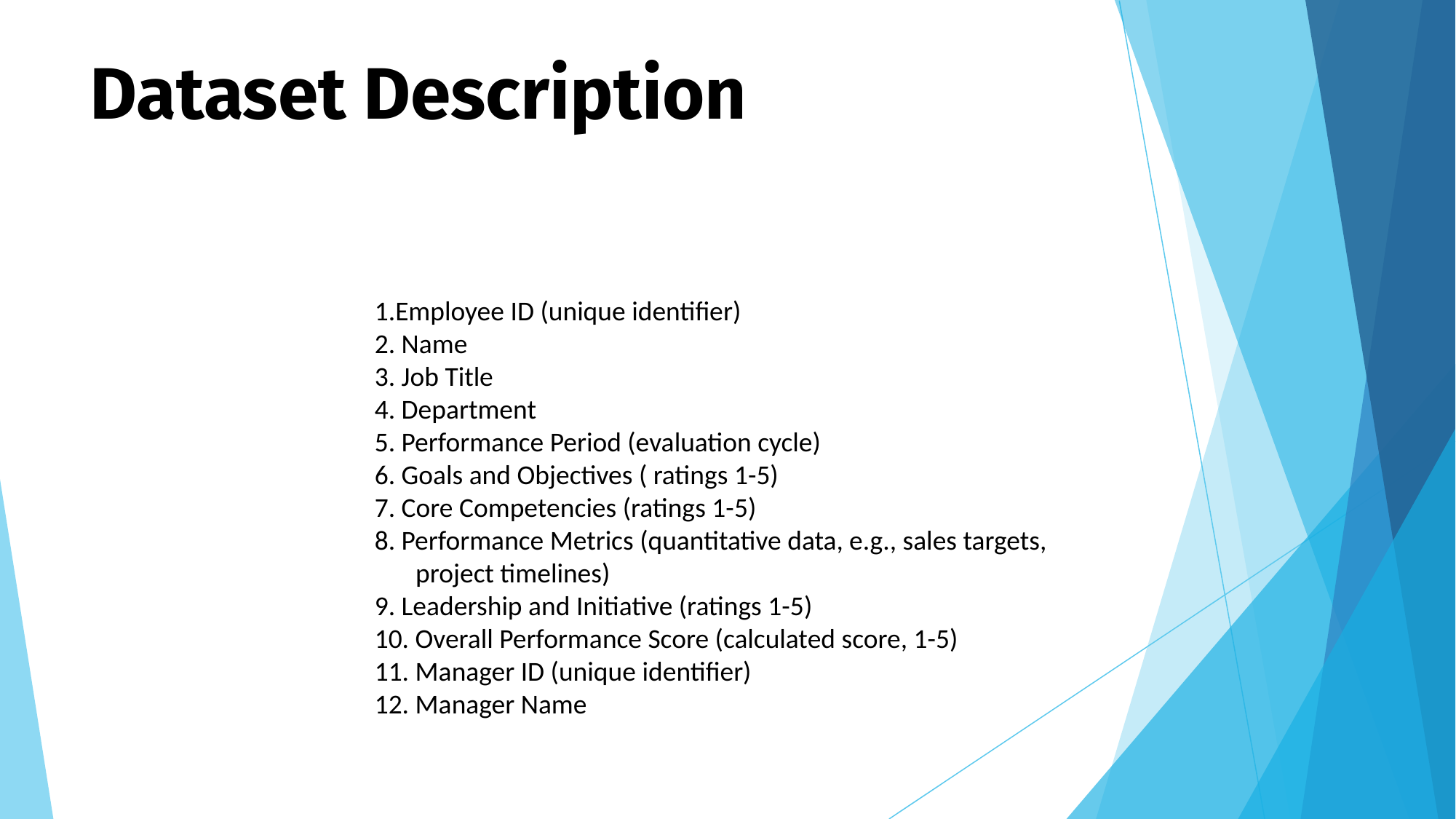

# Dataset Description
1.Employee ID (unique identifier)
2. Name
3. Job Title
4. Department
5. Performance Period (evaluation cycle)
6. Goals and Objectives ( ratings 1-5)
7. Core Competencies (ratings 1-5)
8. Performance Metrics (quantitative data, e.g., sales targets, project timelines)
9. Leadership and Initiative (ratings 1-5)
10. Overall Performance Score (calculated score, 1-5)
11. Manager ID (unique identifier)
12. Manager Name